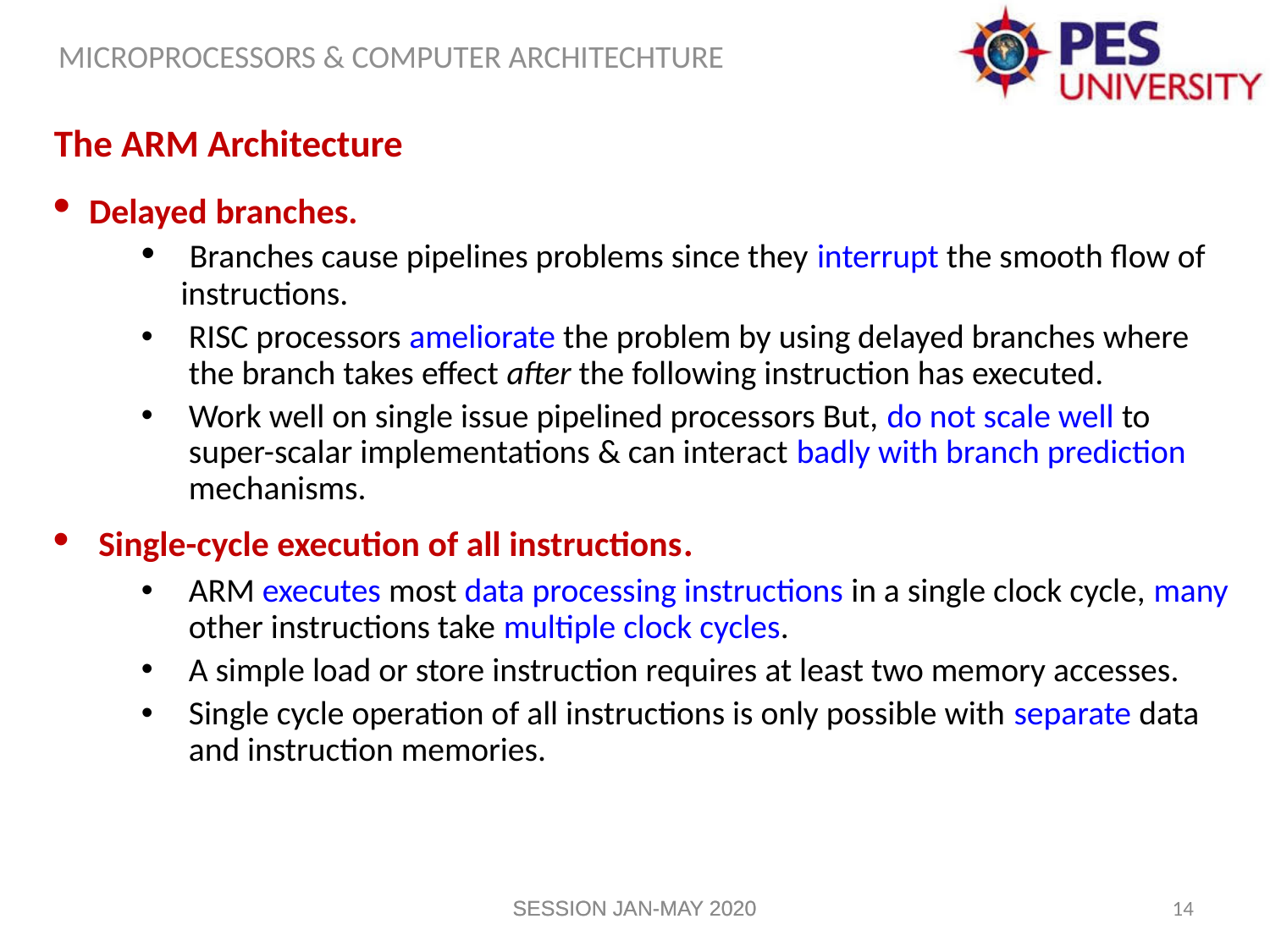

The ARM Architecture
 Delayed branches.
 Branches cause pipelines problems since they interrupt the smooth flow of  instructions.
RISC processors ameliorate the problem by using delayed branches where the branch takes effect after the following instruction has executed.
Work well on single issue pipelined processors But, do not scale well to super-scalar implementations & can interact badly with branch prediction mechanisms.
  Single-cycle execution of all instructions.
ARM executes most data processing instructions in a single clock cycle, many other instructions take multiple clock cycles.
A simple load or store instruction requires at least two memory accesses.
Single cycle operation of all instructions is only possible with separate data and instruction memories.
SESSION JAN-MAY 2020
SESSION JAN-MAY 2020
14